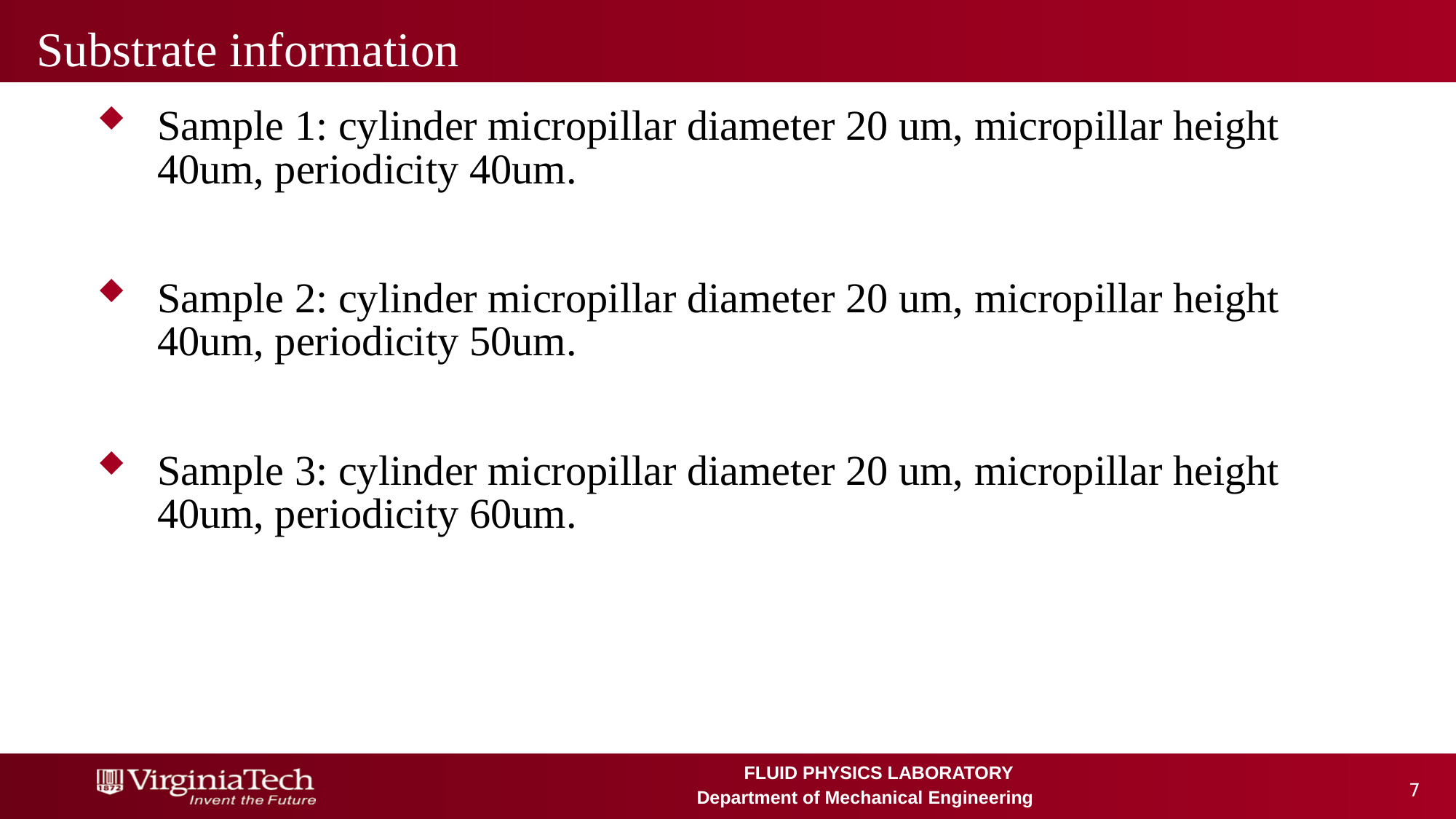

# Substrate information
Sample 1: cylinder micropillar diameter 20 um, micropillar height 40um, periodicity 40um.

Sample 2: cylinder micropillar diameter 20 um, micropillar height 40um, periodicity 50um.

Sample 3: cylinder micropillar diameter 20 um, micropillar height 40um, periodicity 60um.

 7